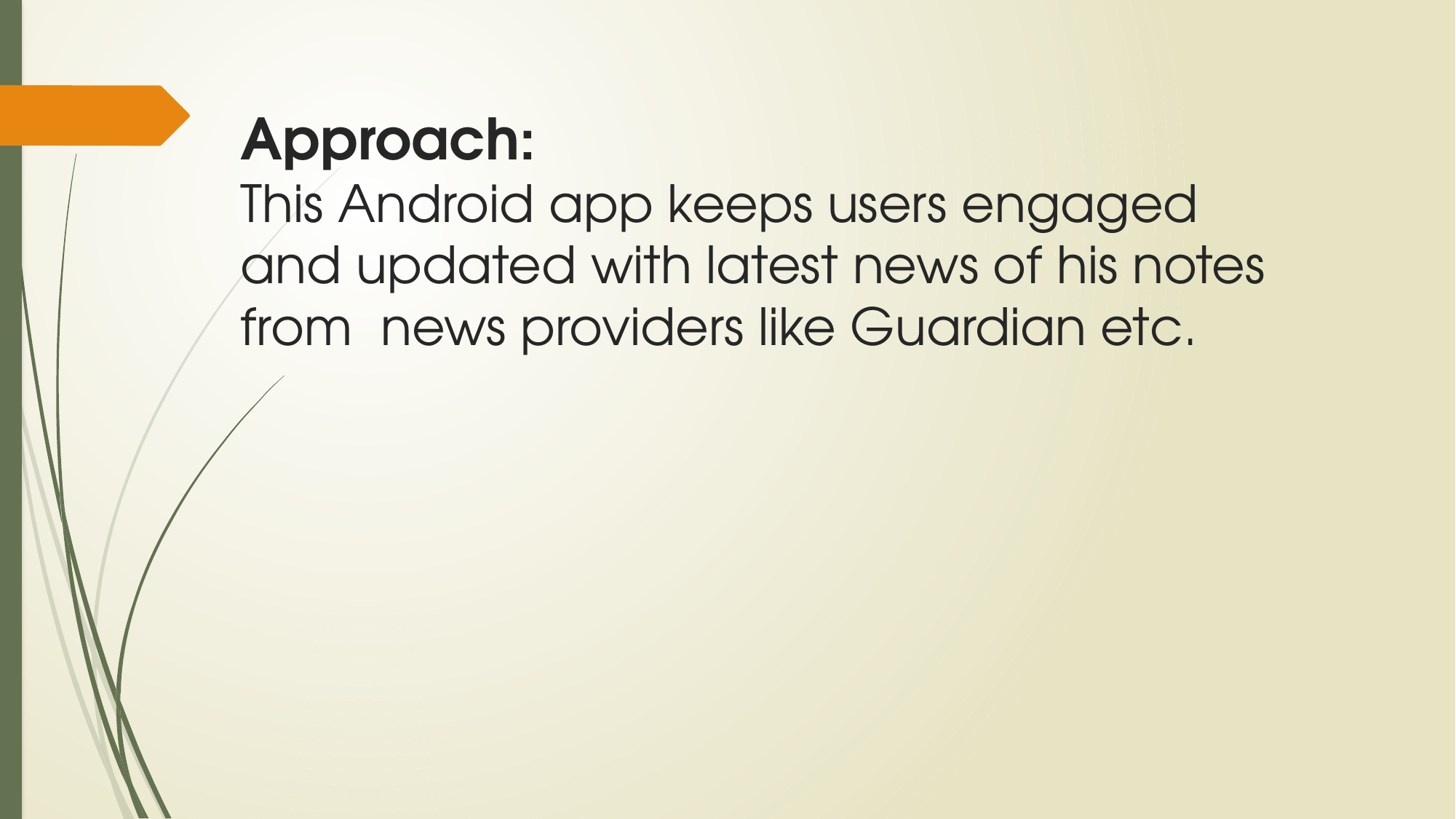

Approach:
This Android app keeps users engaged and updated with latest news of his notes from  news providers like Guardian etc.